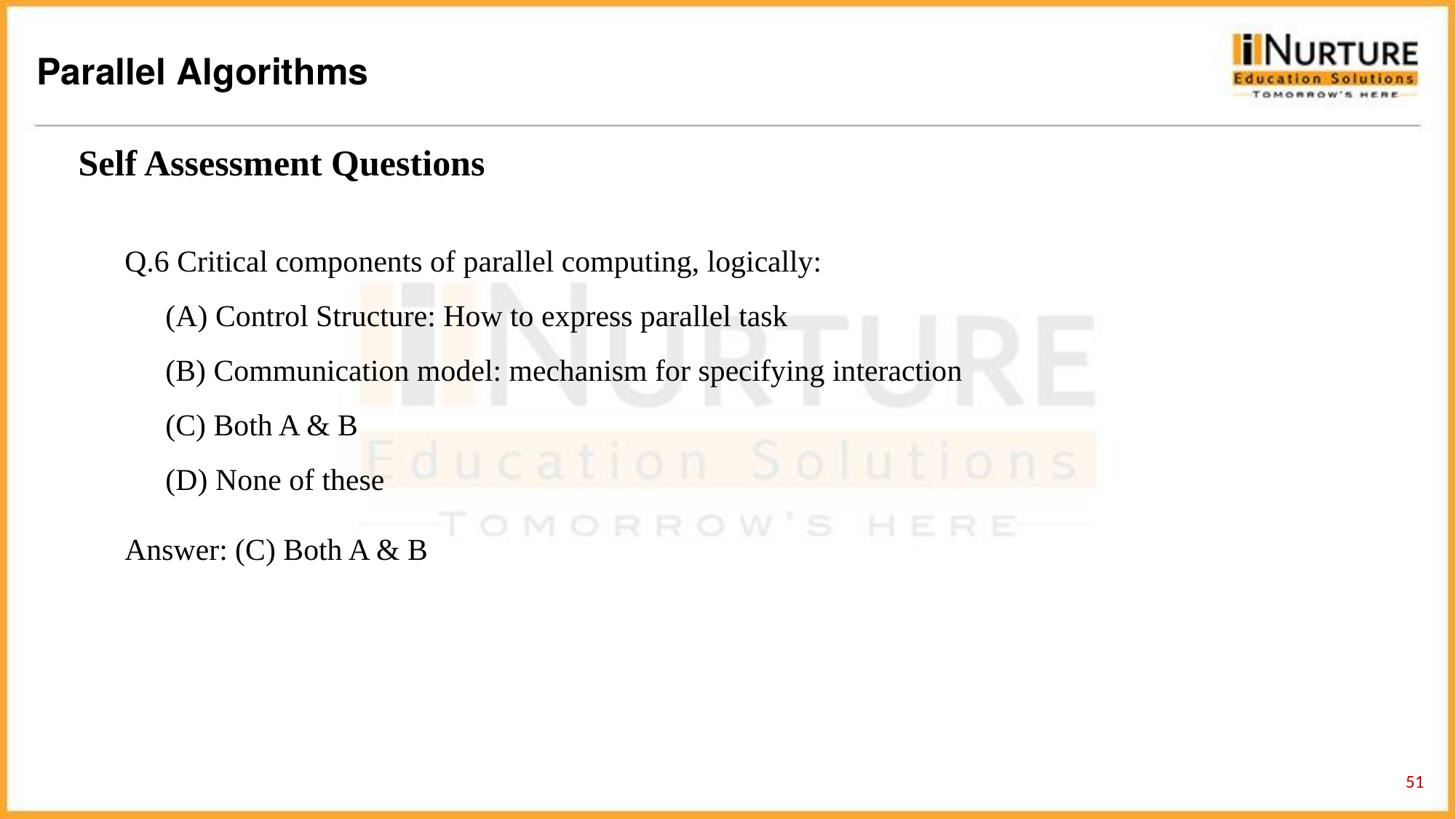

Parallel Algorithms
Self Assessment Questions
Q.6 Critical components of parallel computing, logically:
(A) Control Structure: How to express parallel task
(B) Communication model: mechanism for specifying interaction
(C) Both A & B
(D) None of these
Answer: (C) Both A & B
51